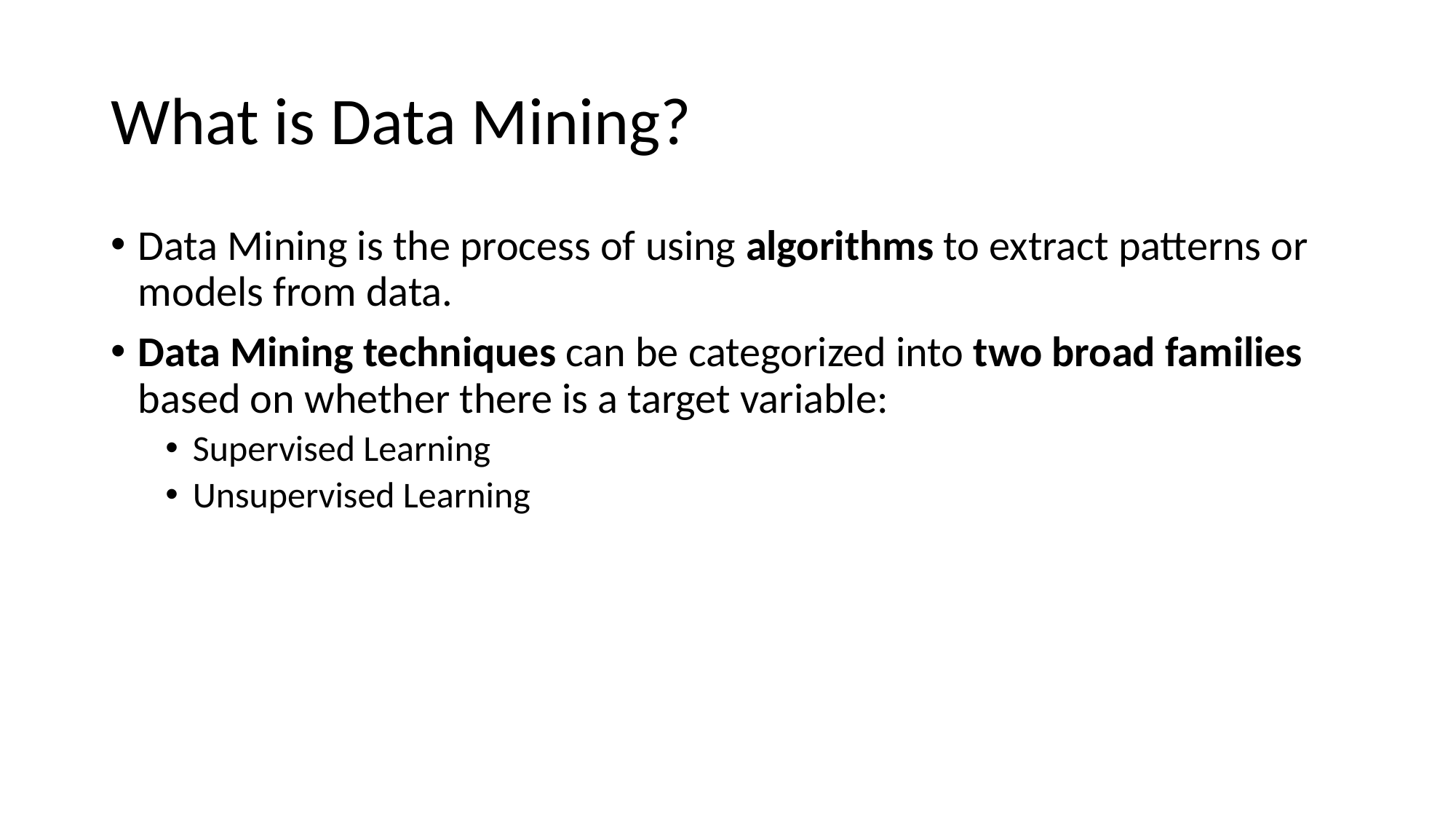

# What is Data Mining?
Data Mining is the process of using algorithms to extract patterns or models from data.
Data Mining techniques can be categorized into two broad families based on whether there is a target variable:
Supervised Learning
Unsupervised Learning